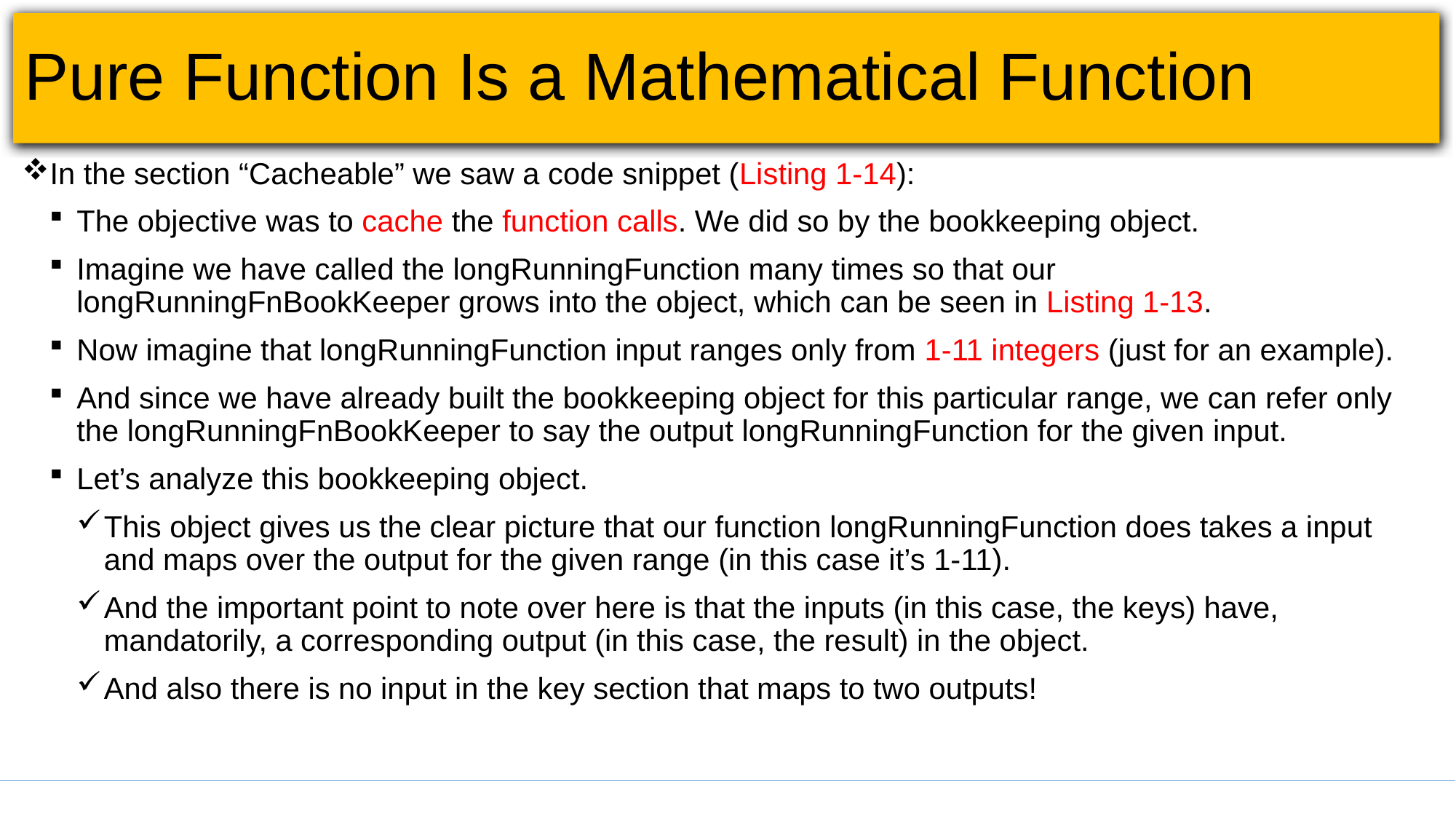

# Pure Function Is a Mathematical Function
In the section “Cacheable” we saw a code snippet (Listing 1-14):
The objective was to cache the function calls. We did so by the bookkeeping object.
Imagine we have called the longRunningFunction many times so that our longRunningFnBookKeeper grows into the object, which can be seen in Listing 1-13.
Now imagine that longRunningFunction input ranges only from 1-11 integers (just for an example).
And since we have already built the bookkeeping object for this particular range, we can refer only the longRunningFnBookKeeper to say the output longRunningFunction for the given input.
Let’s analyze this bookkeeping object.
This object gives us the clear picture that our function longRunningFunction does takes a input and maps over the output for the given range (in this case it’s 1-11).
And the important point to note over here is that the inputs (in this case, the keys) have, mandatorily, a corresponding output (in this case, the result) in the object.
And also there is no input in the key section that maps to two outputs!